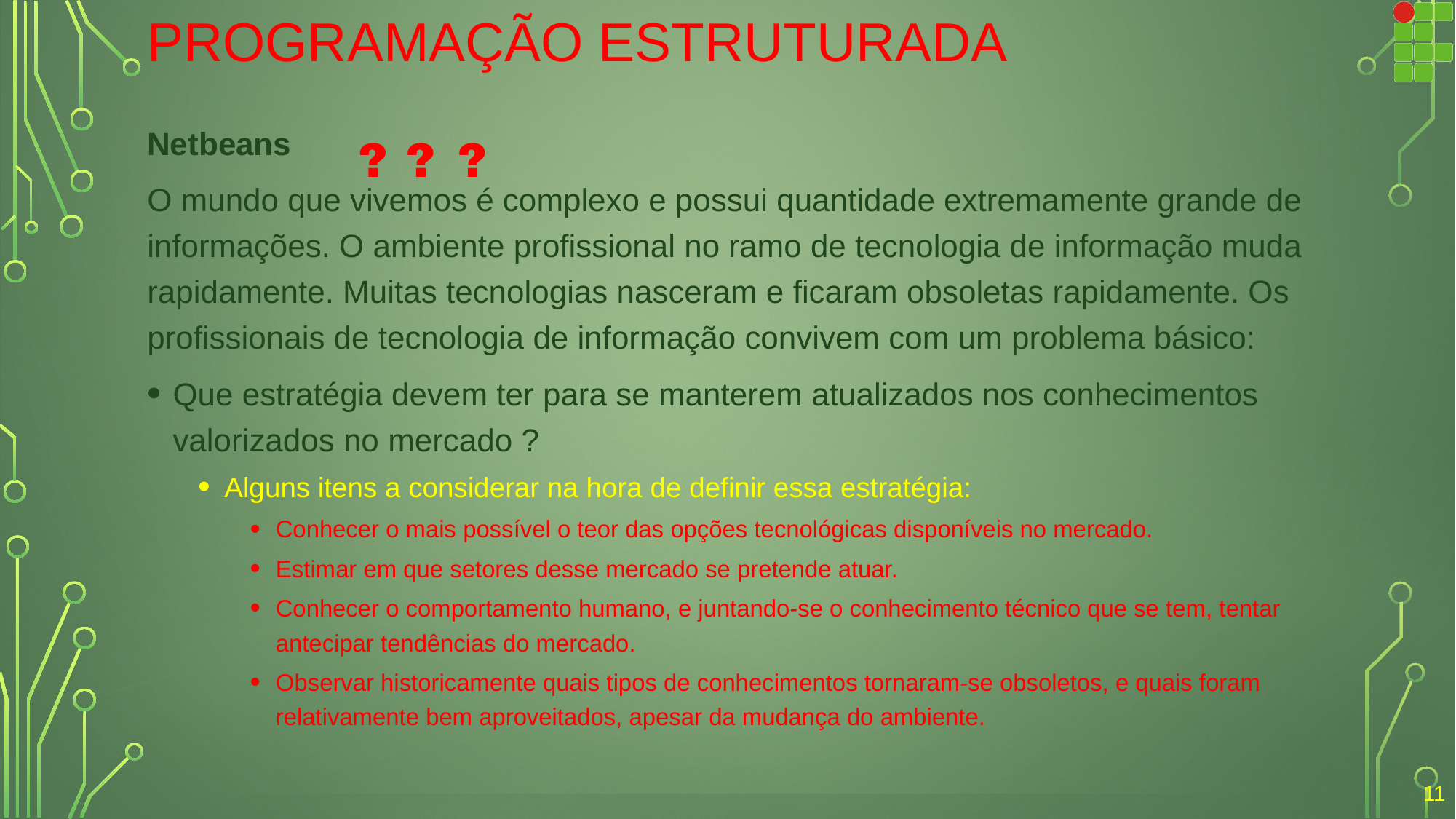

# Programação Estruturada
Netbeans
O mundo que vivemos é complexo e possui quantidade extremamente grande de informações. O ambiente profissional no ramo de tecnologia de informação muda rapidamente. Muitas tecnologias nasceram e ficaram obsoletas rapidamente. Os profissionais de tecnologia de informação convivem com um problema básico:
Que estratégia devem ter para se manterem atualizados nos conhecimentos valorizados no mercado ?
Alguns itens a considerar na hora de definir essa estratégia:
Conhecer o mais possível o teor das opções tecnológicas disponíveis no mercado.
Estimar em que setores desse mercado se pretende atuar.
Conhecer o comportamento humano, e juntando-se o conhecimento técnico que se tem, tentar antecipar tendências do mercado.
Observar historicamente quais tipos de conhecimentos tornaram-se obsoletos, e quais foram relativamente bem aproveitados, apesar da mudança do ambiente.
?
?
?
11